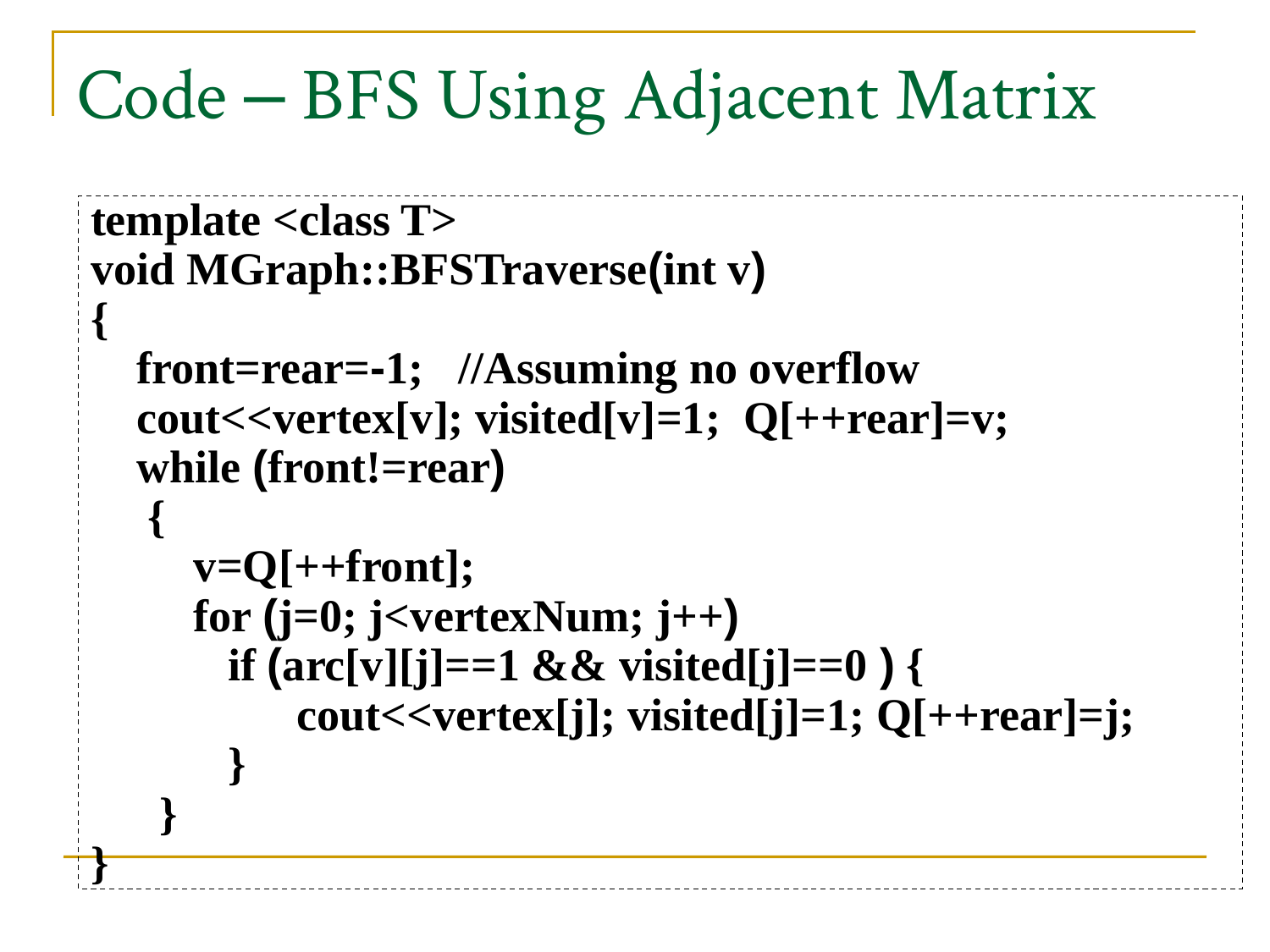

# Code – BFS Using Adjacent Matrix
template <class T>
void MGraph::BFSTraverse(int v)
{
    front=rear=-1;   //Assuming no overflow
    cout<<vertex[v]; visited[v]=1;  Q[++rear]=v;
    while (front!=rear)
     {
         v=Q[++front];
         for (j=0; j<vertexNum; j++)
            if (arc[v][j]==1 && visited[j]==0 ) {
                  cout<<vertex[j]; visited[j]=1; Q[++rear]=j;
            }
      }
}